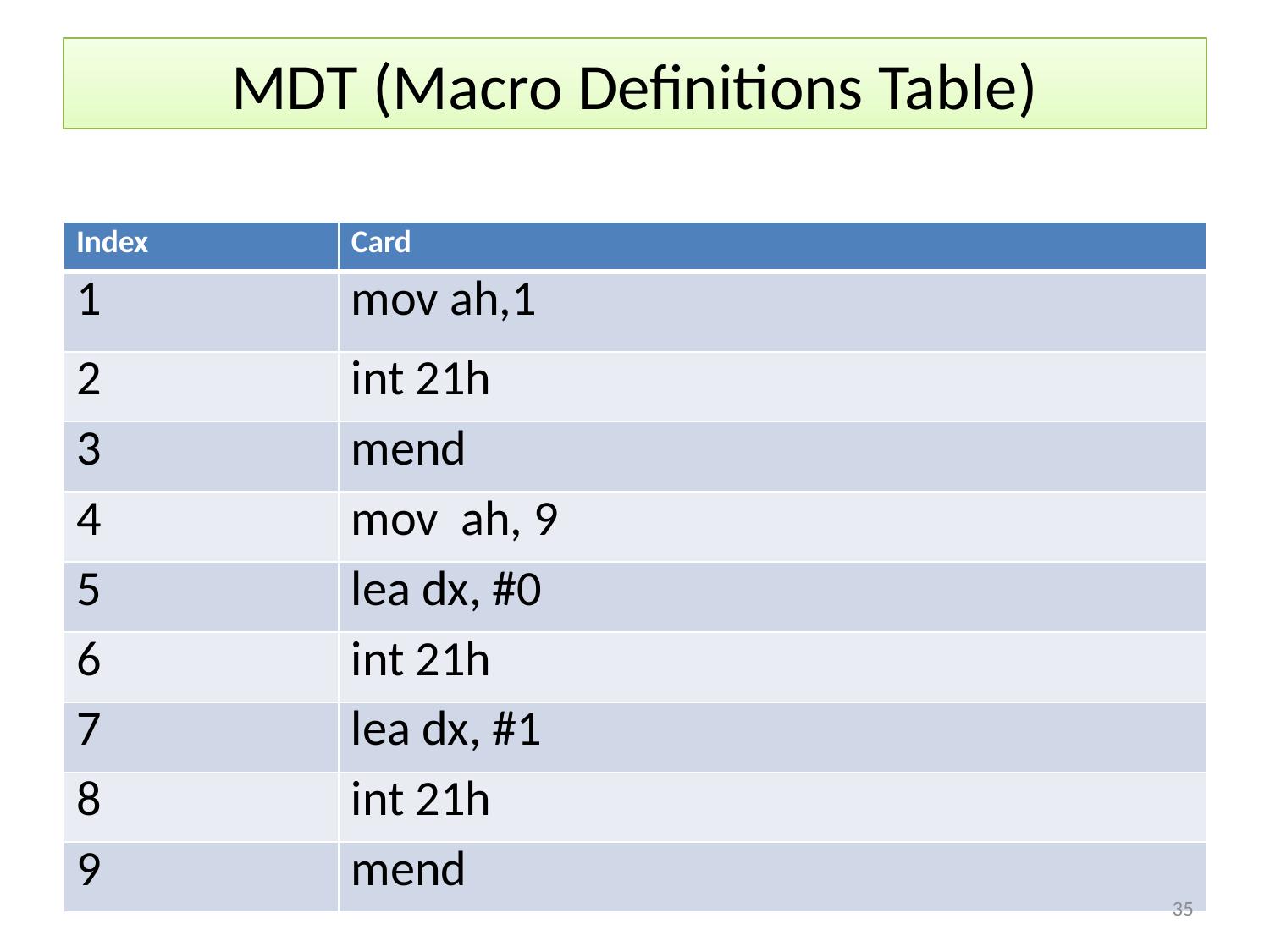

MDT (Macro Definitions Table)
| Index | Card |
| --- | --- |
| 1 | mov ah,1 |
| 2 | int 21h |
| 3 | mend |
| 4 | mov ah, 9 |
| 5 | lea dx, #0 |
| 6 | int 21h |
| 7 | lea dx, #1 |
| 8 | int 21h |
| 9 | mend |
35